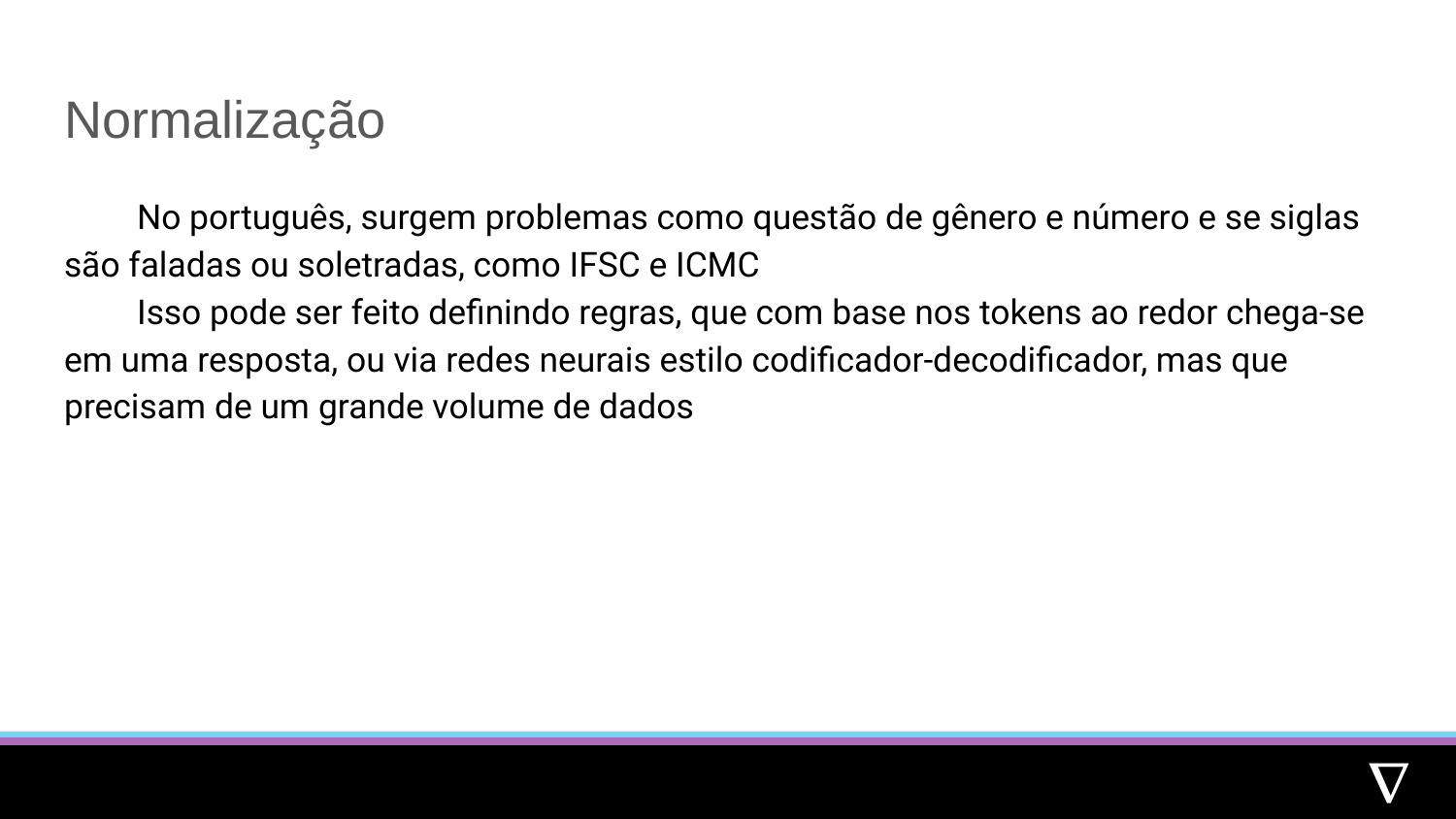

# Normalização

No português, surgem problemas como questão de gênero e número e se siglas são faladas ou soletradas, como IFSC e ICMC
Isso pode ser feito definindo regras, que com base nos tokens ao redor chega-se em uma resposta, ou via redes neurais estilo codificador-decodificador, mas que precisam de um grande volume de dados